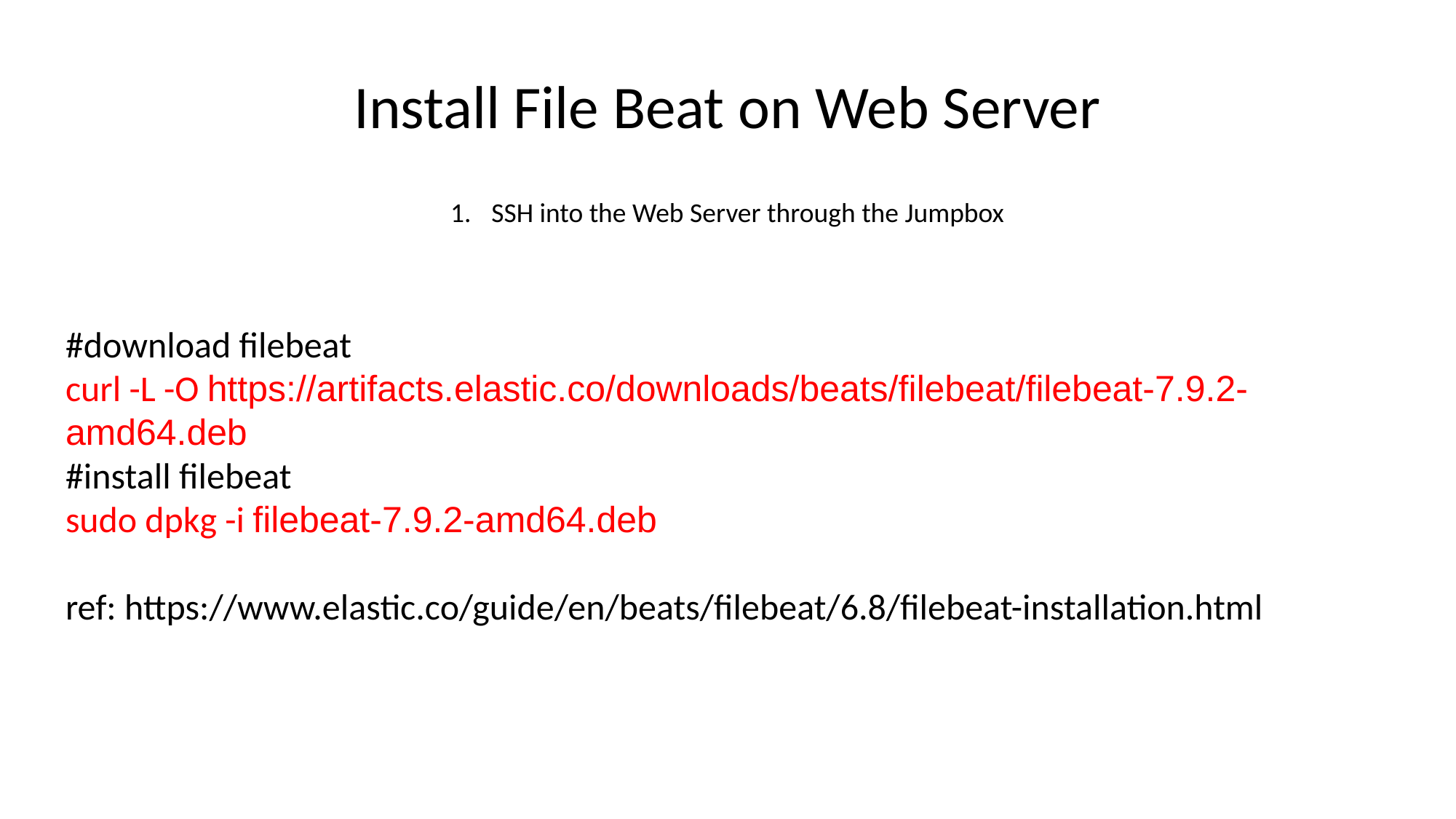

# Install File Beat on Web Server
SSH into the Web Server through the Jumpbox
#download filebeat
curl -L -O https://artifacts.elastic.co/downloads/beats/filebeat/filebeat-7.9.2-amd64.deb
#install filebeat
sudo dpkg -i filebeat-7.9.2-amd64.deb

ref: https://www.elastic.co/guide/en/beats/filebeat/6.8/filebeat-installation.html